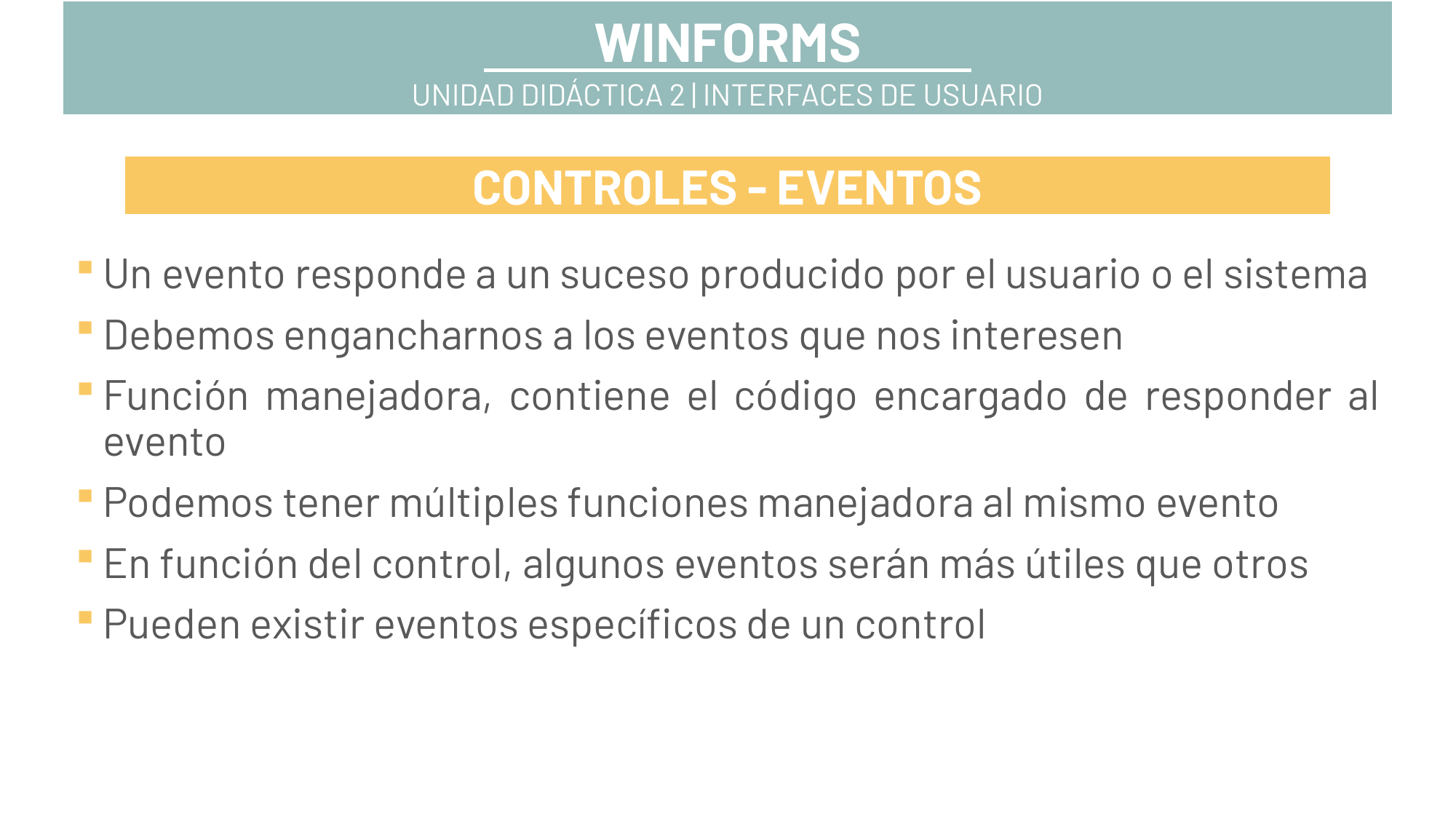

WINFORMS
UNIDAD DIDÁCTICA 2 | INTERFACES DE USUARIO
CONTROLES - EVENTOS

Un evento responde a un suceso producido por el usuario o el sistema
Debemos engancharnos a los eventos que nos interesen
Función manejadora, contiene el código encargado de responder al evento
Podemos tener múltiples funciones manejadora al mismo evento
En función del control, algunos eventos serán más útiles que otros
Pueden existir eventos específicos de un control